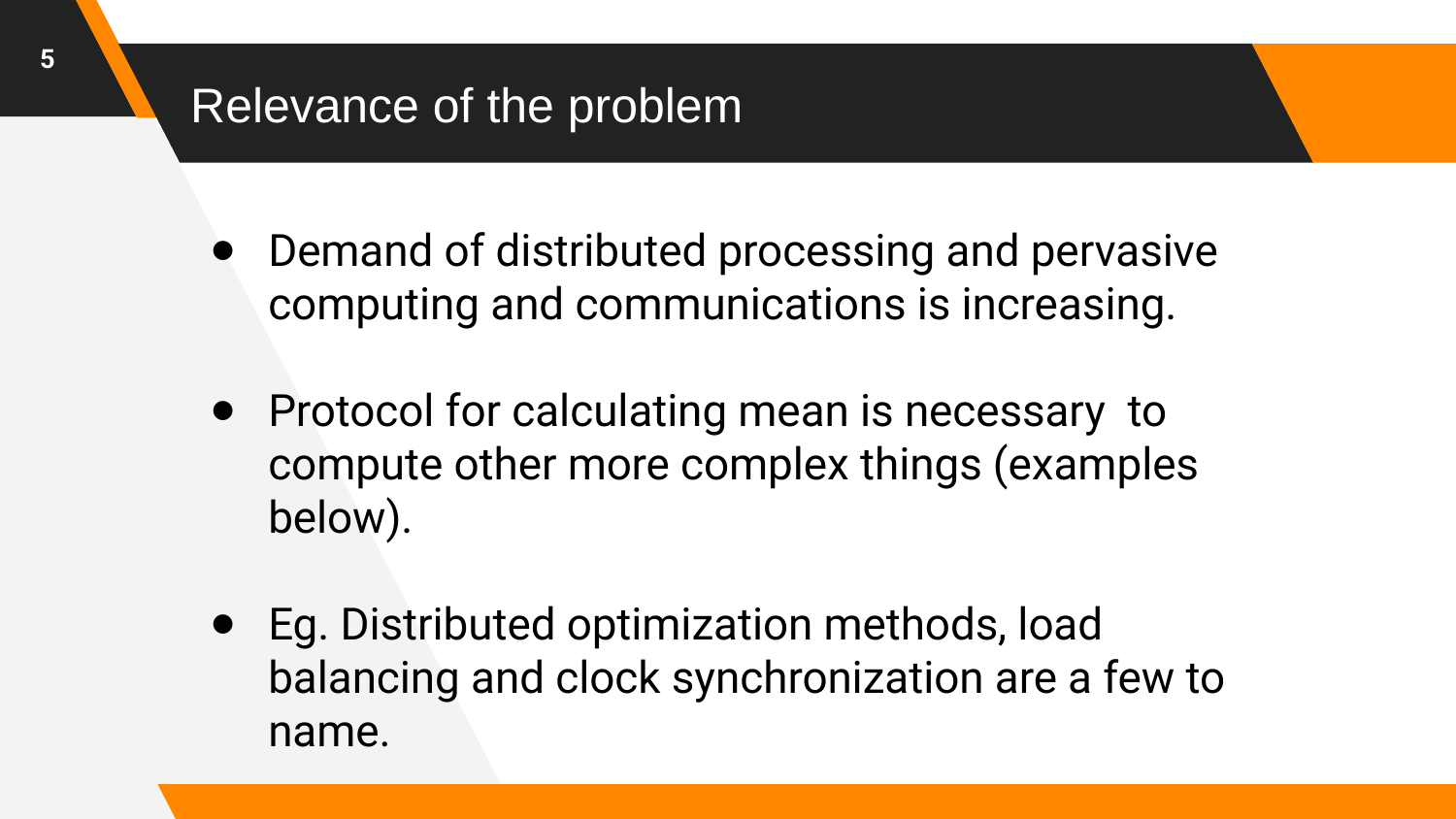

5
# Relevance of the problem
Demand of distributed processing and pervasive computing and communications is increasing.
Protocol for calculating mean is necessary  to compute other more complex things (examples below).
Eg. Distributed optimization methods, load balancing and clock synchronization are a few to name.